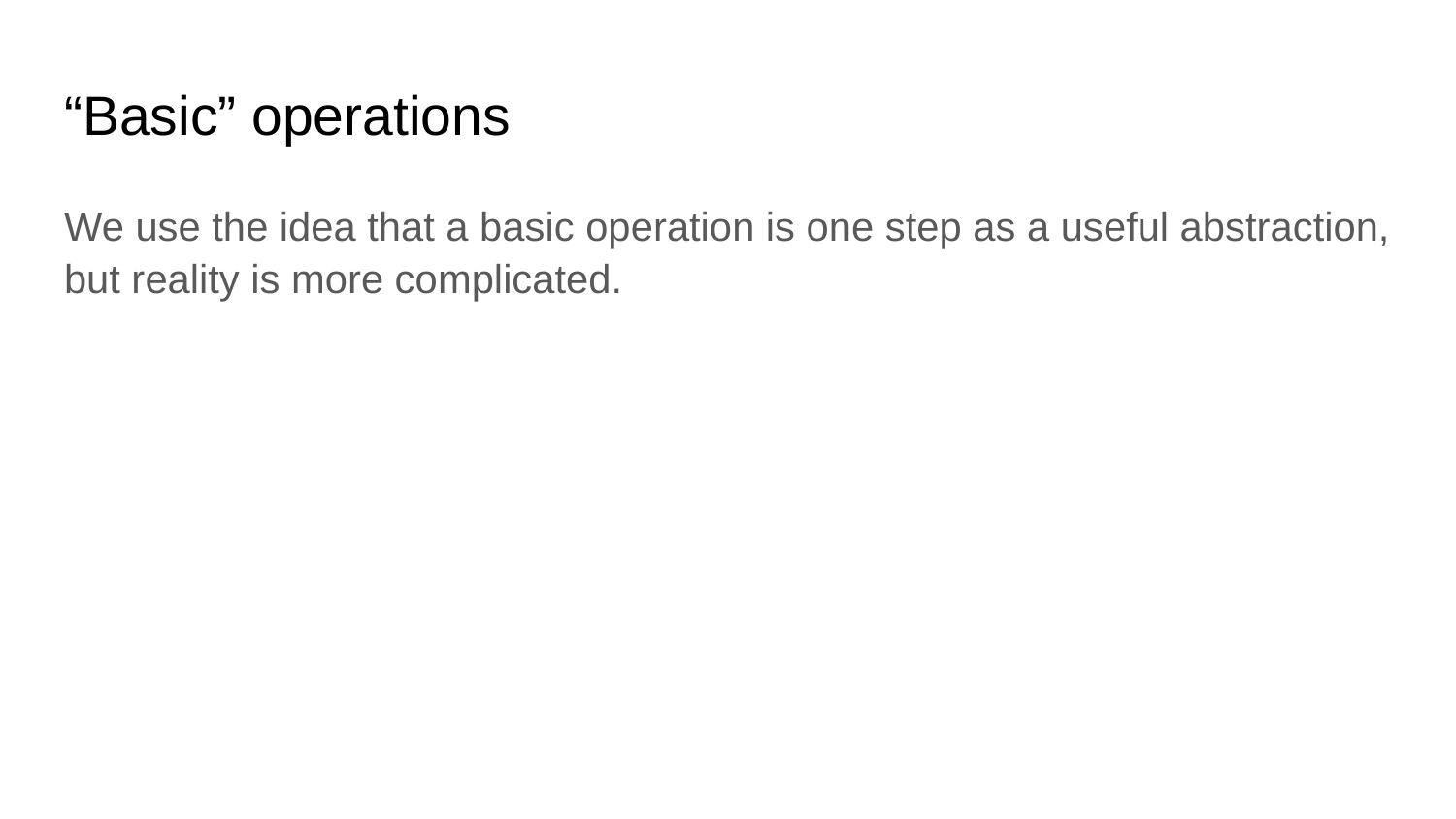

# “Basic” operations
We use the idea that a basic operation is one step as a useful abstraction, but reality is more complicated.